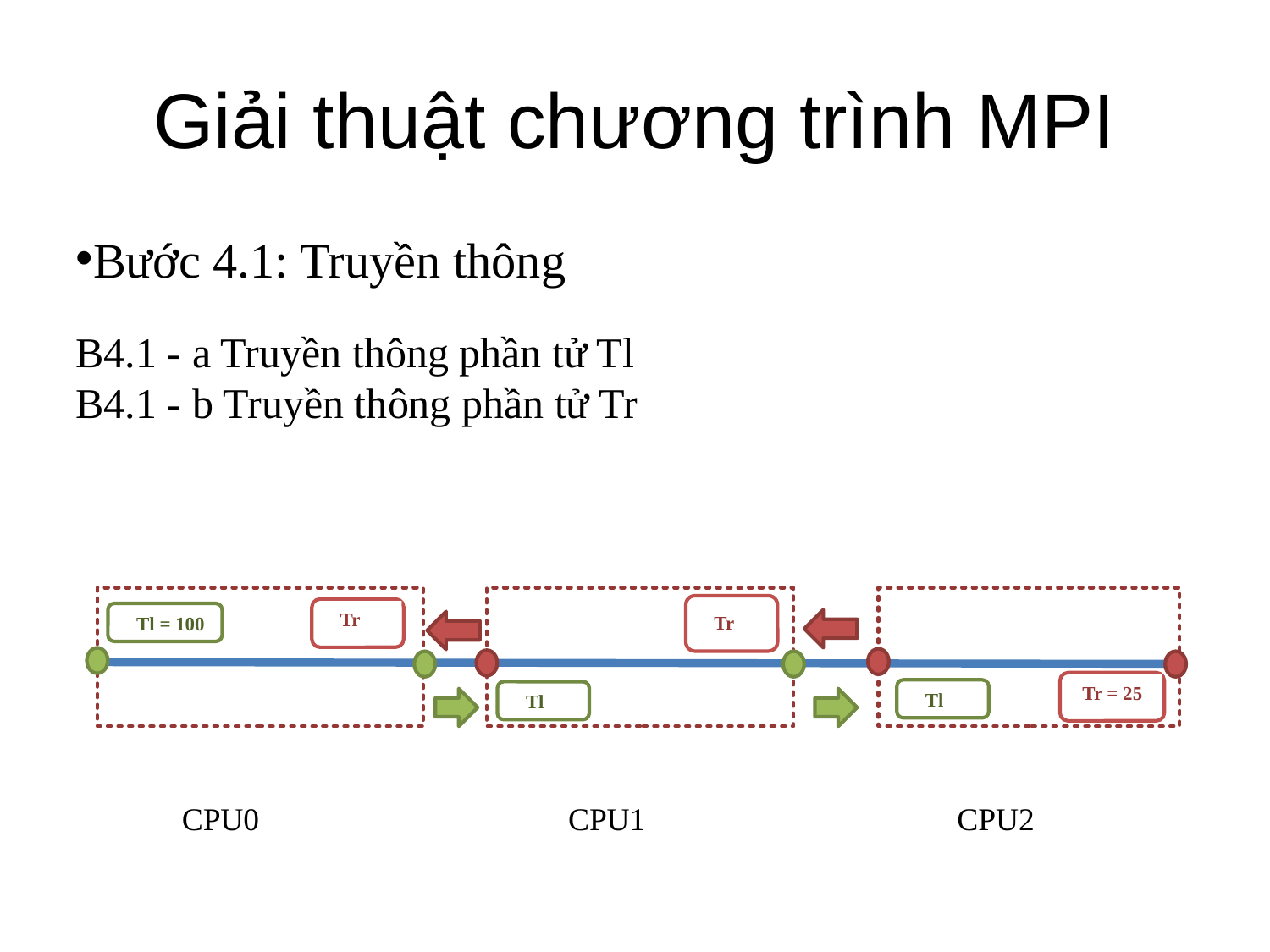

Giải thuật chương trình MPI
Bước 4.1: Truyền thông

B4.1 - a Truyền thông phần tử Tl
B4.1 - b Truyền thông phần tử Tr

Tr

Tr
Tl = 100

Tr = 25

Tl
Tl

CPU0
CPU1
CPU2